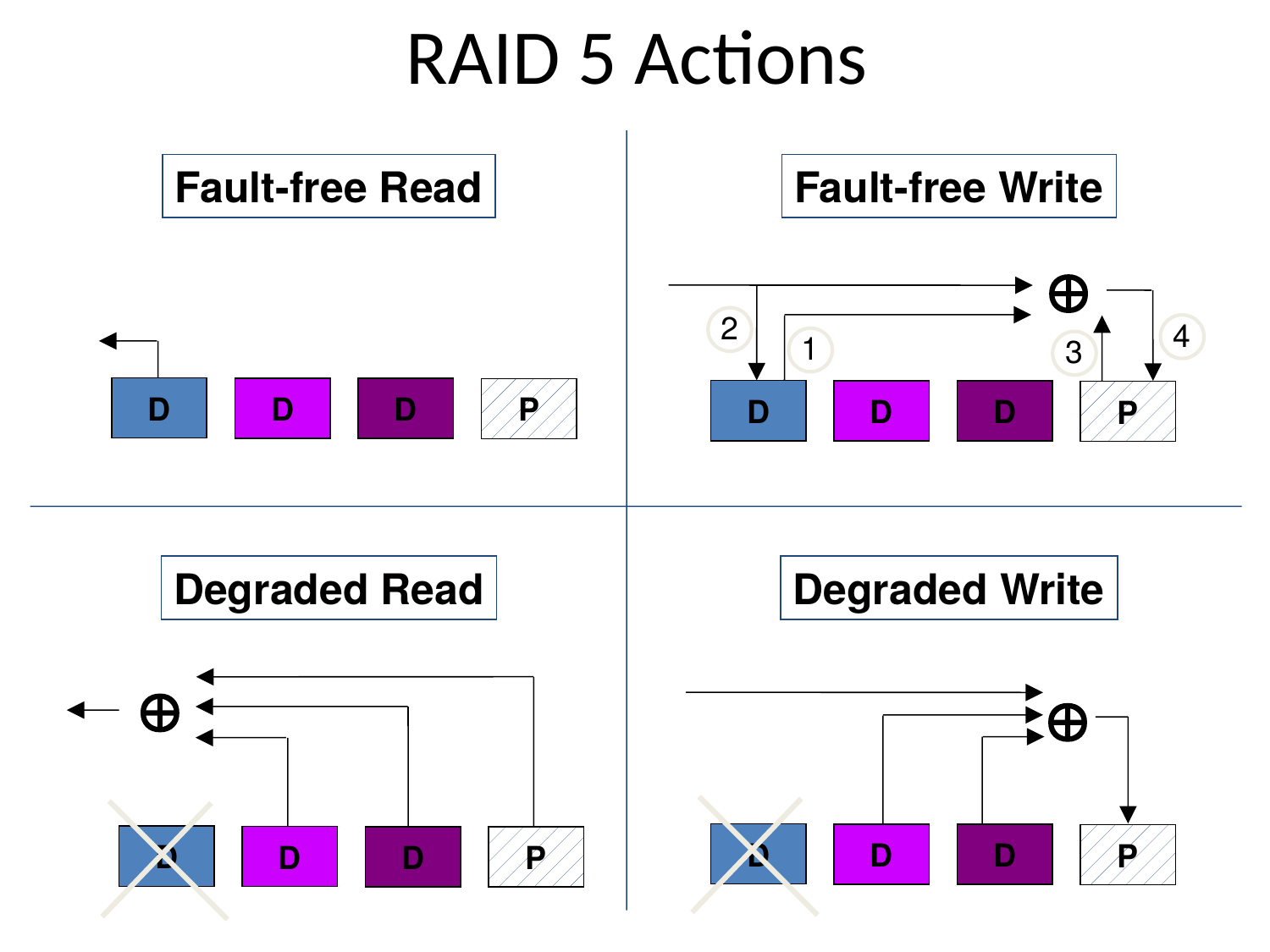

# RAID 5 Actions

Fault-free Read

D
D
D
P
Fault-free Write
⊕

2

4

1

3

D
D
D
P

Degraded Read
⊕

D
D
D
P
Degraded Write
⊕

D
D
D
P